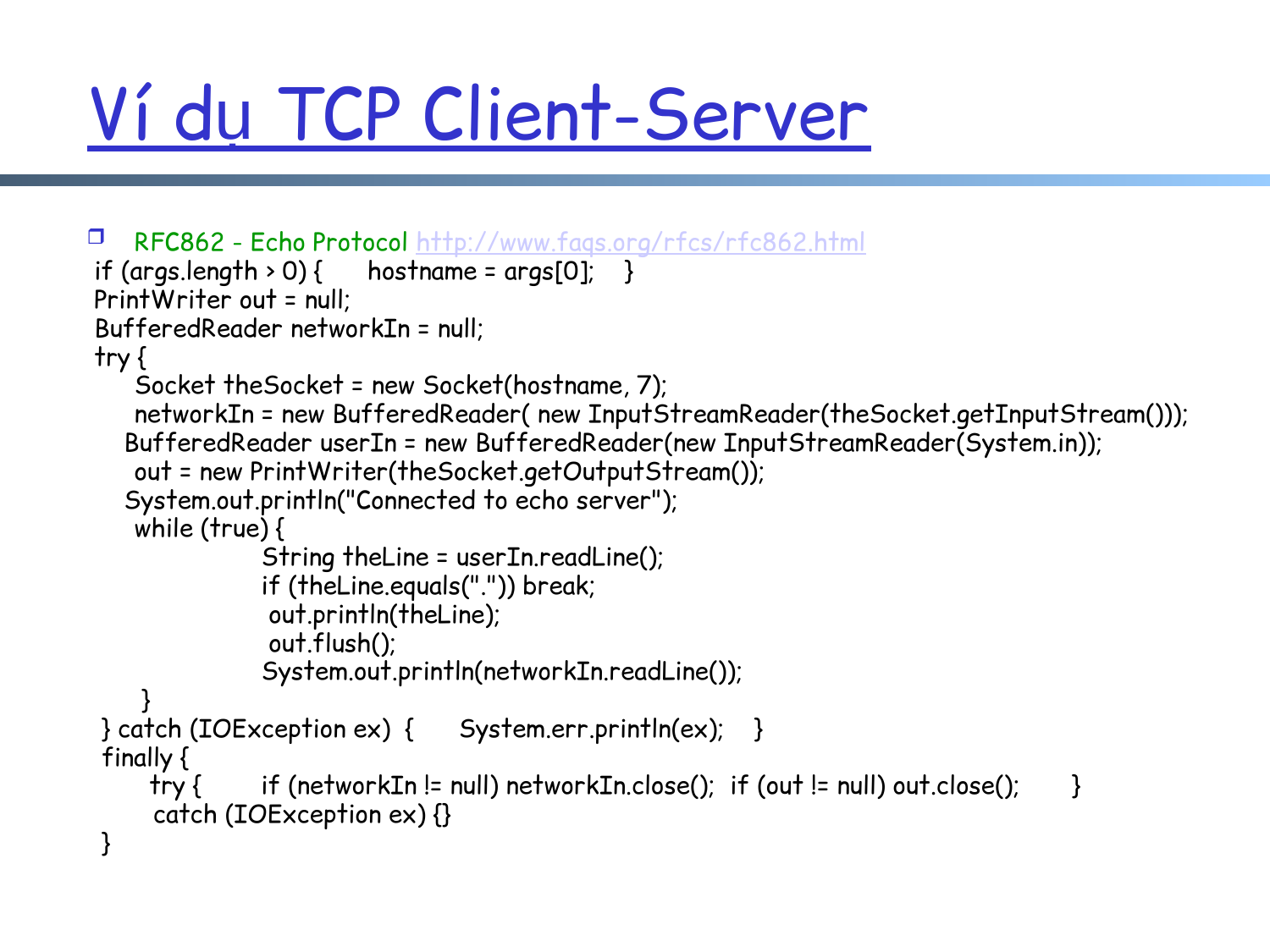

# Ví dụ TCP Client-Server
RFC862 - Echo Protocol http://www.faqs.org/rfcs/rfc862.html
 if (args.length > 0) {      hostname = args[0];    }
 PrintWriter out = null;
 BufferedReader networkIn = null;
 try {
	Socket theSocket = new Socket(hostname, 7);
	networkIn = new BufferedReader( new InputStreamReader(theSocket.getInputStream()));
     BufferedReader userIn = new BufferedReader(new InputStreamReader(System.in));
	out = new PrintWriter(theSocket.getOutputStream());
     System.out.println("Connected to echo server");
	while (true) {
		String theLine = userIn.readLine();
        	if (theLine.equals(".")) break;
		 out.println(theLine);
		 out.flush();
		System.out.println(networkIn.readLine());
	 }
  } catch (IOException ex)  {      System.err.println(ex);    }
  finally {
	  try {        if (networkIn != null) networkIn.close();  if (out != null) out.close();       }
         catch (IOException ex) {}
  }